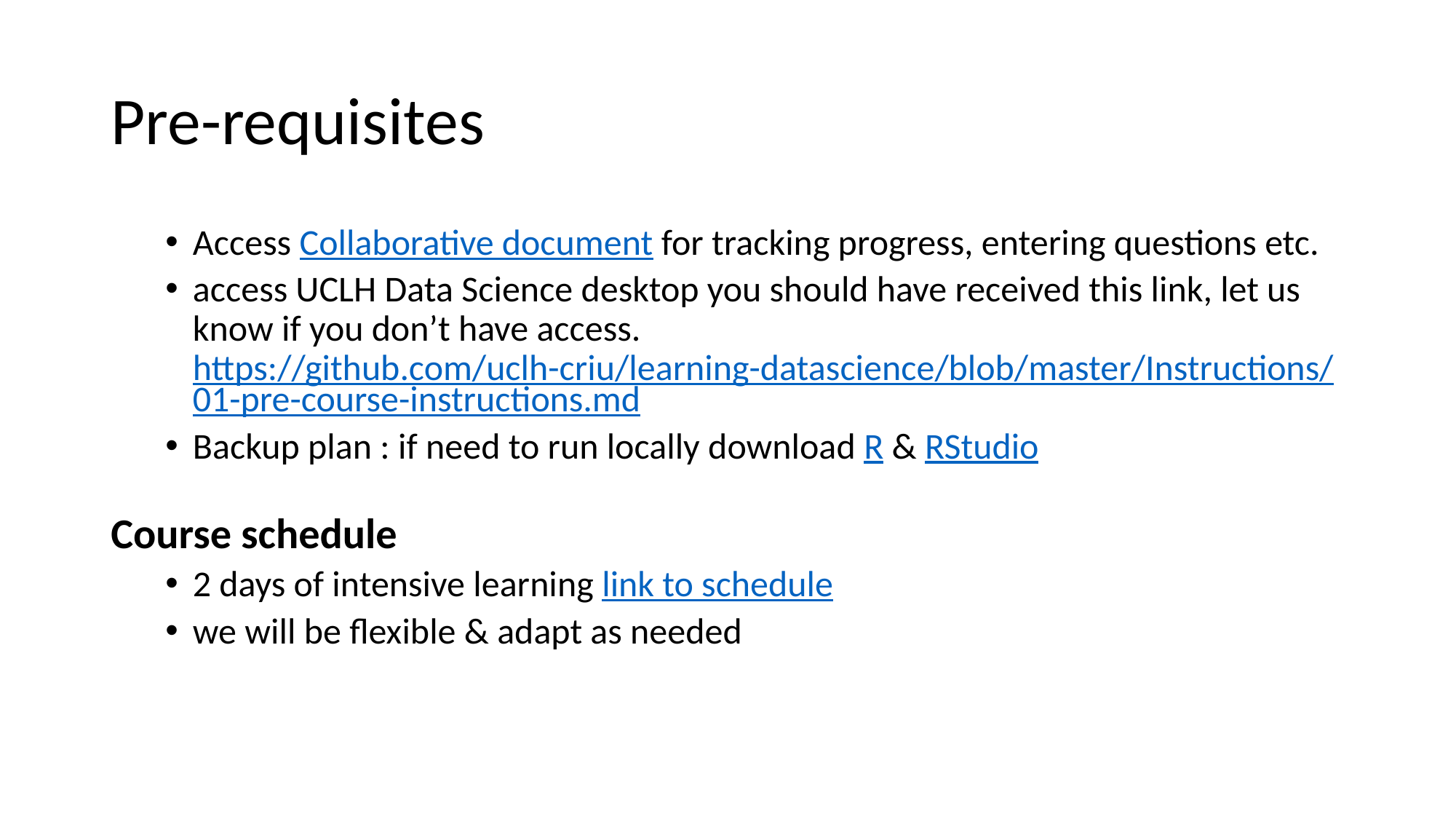

# Pre-requisites
Access Collaborative document for tracking progress, entering questions etc.
access UCLH Data Science desktop you should have received this link, let us know if you don’t have access. https://github.com/uclh-criu/learning-datascience/blob/master/Instructions/01-pre-course-instructions.md
Backup plan : if need to run locally download R & RStudio
Course schedule
2 days of intensive learning link to schedule
we will be flexible & adapt as needed